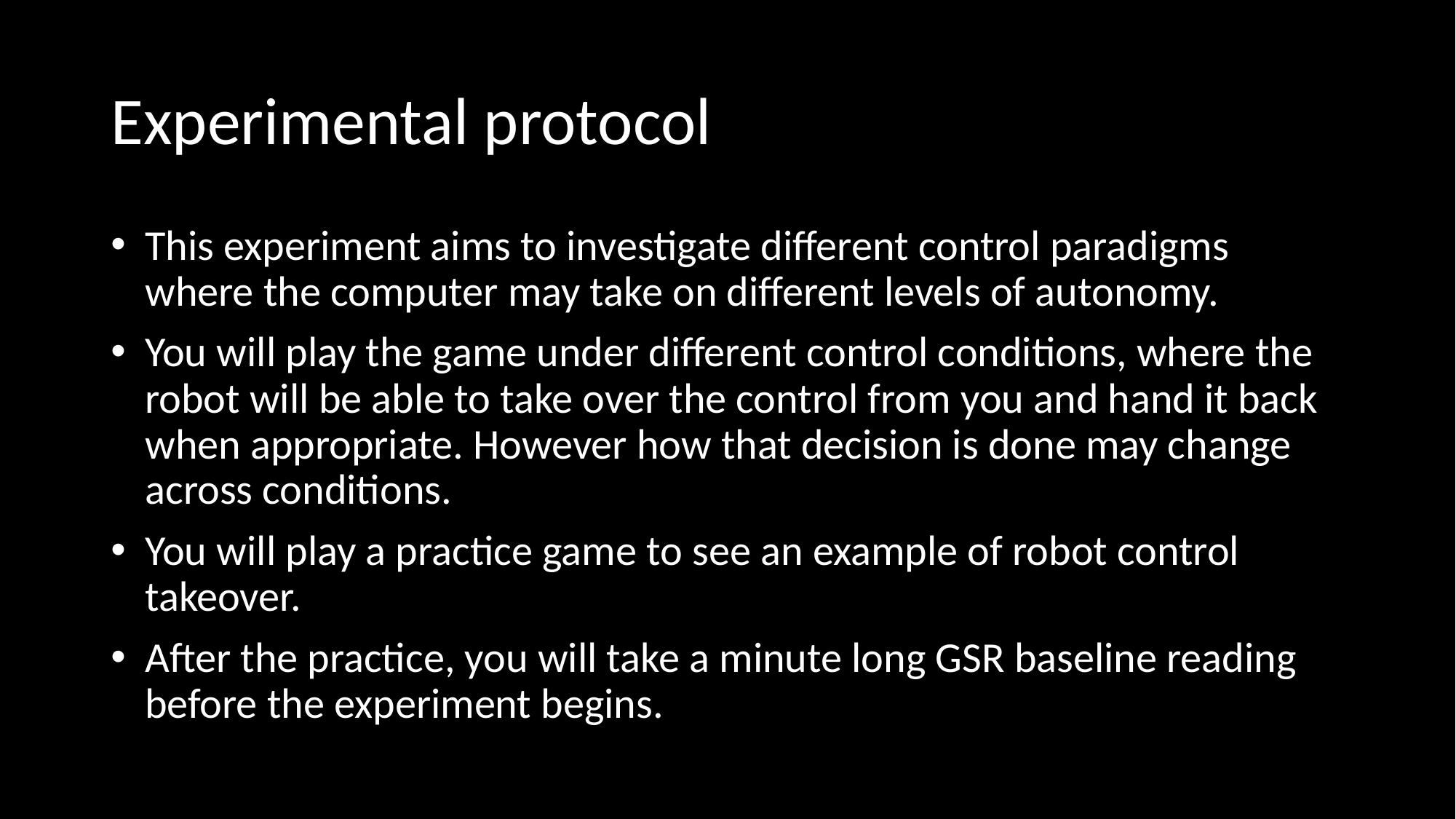

# Experimental protocol
This experiment aims to investigate different control paradigms where the computer may take on different levels of autonomy.
You will play the game under different control conditions, where the robot will be able to take over the control from you and hand it back when appropriate. However how that decision is done may change across conditions.
You will play a practice game to see an example of robot control takeover.
After the practice, you will take a minute long GSR baseline reading before the experiment begins.